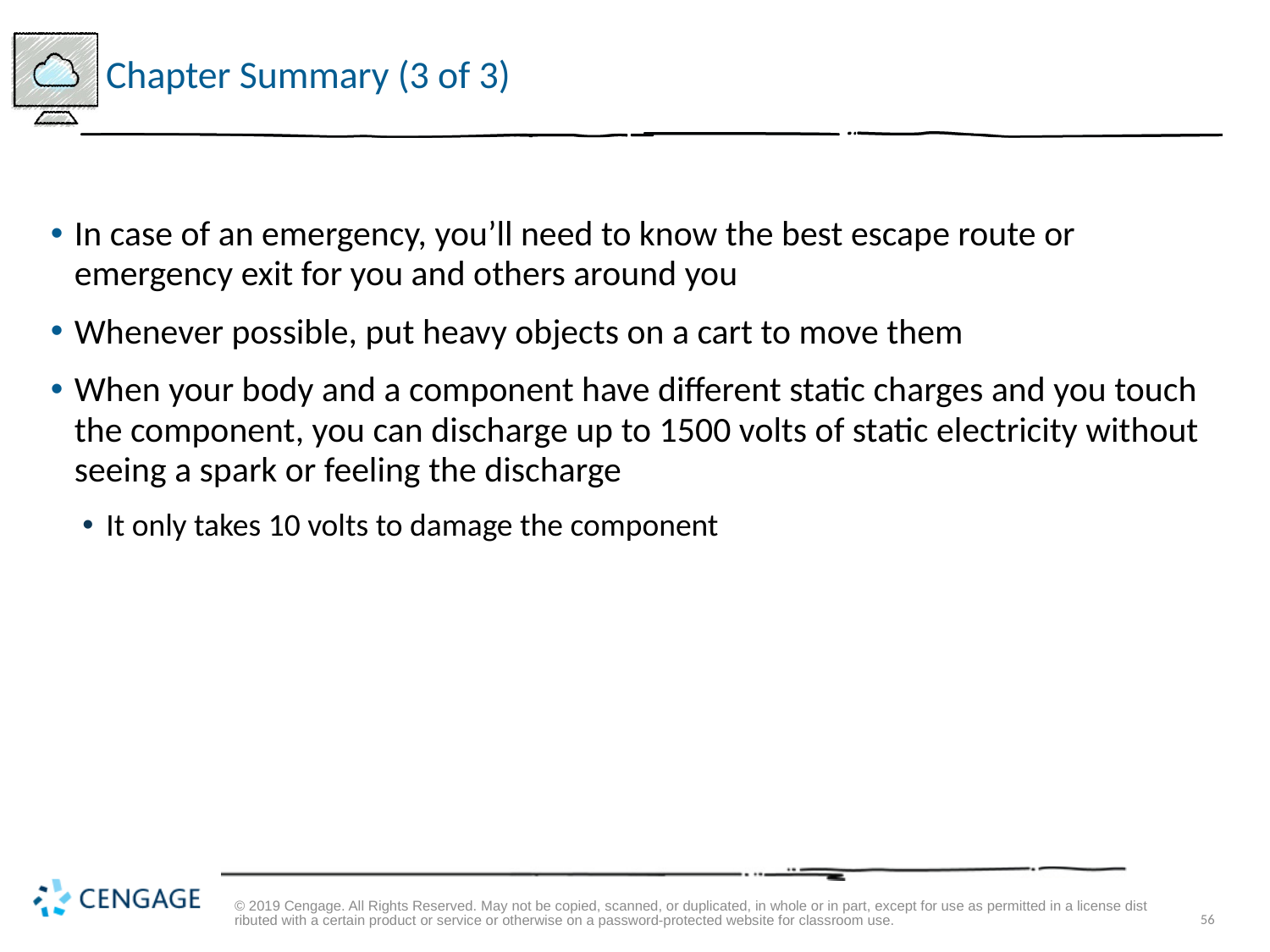

# Chapter Summary (3 of 3)
In case of an emergency, you’ll need to know the best escape route or emergency exit for you and others around you
Whenever possible, put heavy objects on a cart to move them
When your body and a component have different static charges and you touch the component, you can discharge up to 1500 volts of static electricity without seeing a spark or feeling the discharge
It only takes 10 volts to damage the component
© 2019 Cengage. All Rights Reserved. May not be copied, scanned, or duplicated, in whole or in part, except for use as permitted in a license distributed with a certain product or service or otherwise on a password-protected website for classroom use.